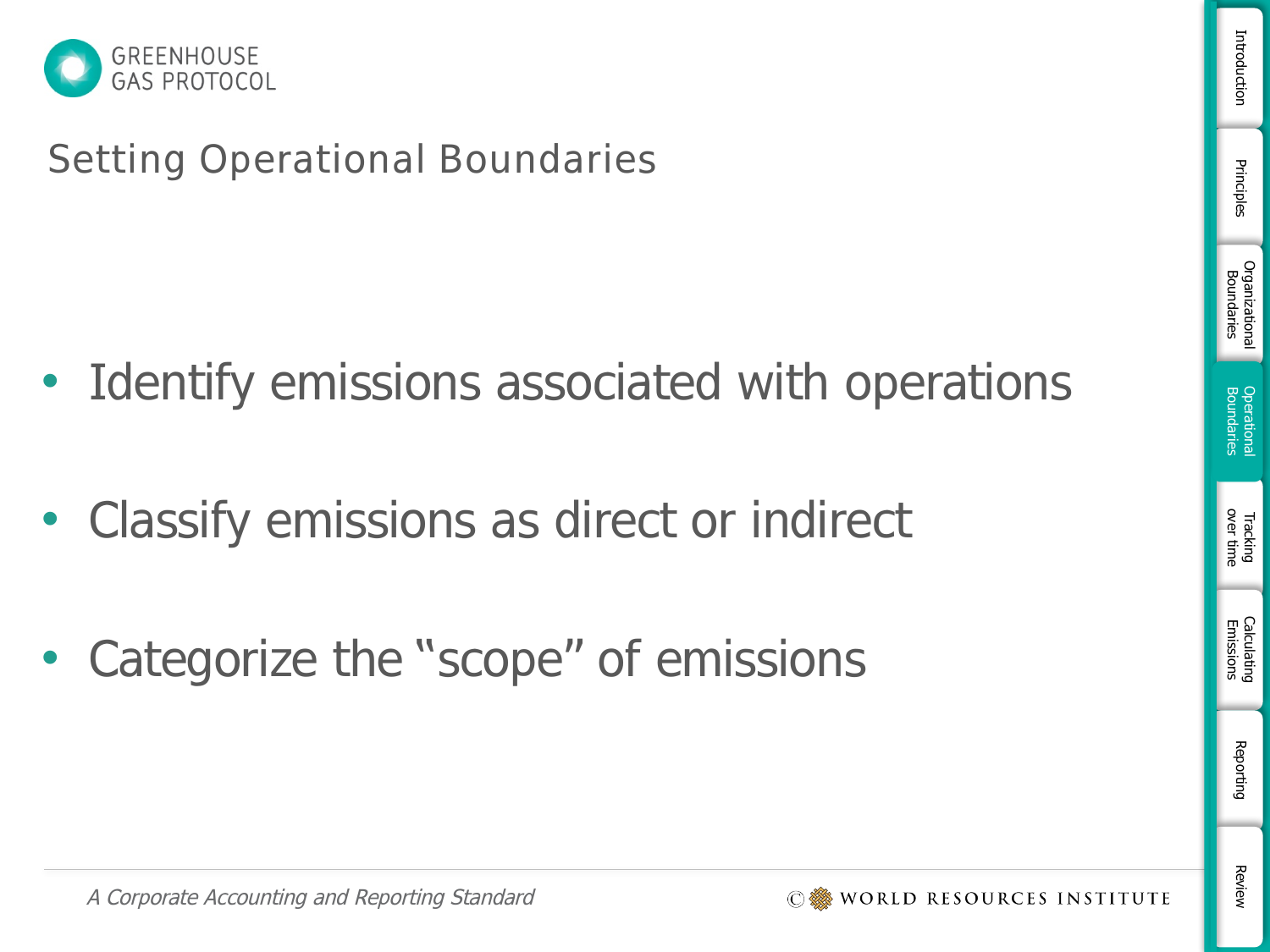

# Setting Operational Boundaries

Identify emissions associated with operations

Classify emissions as direct or indirect

Categorize the “scope” of emissions